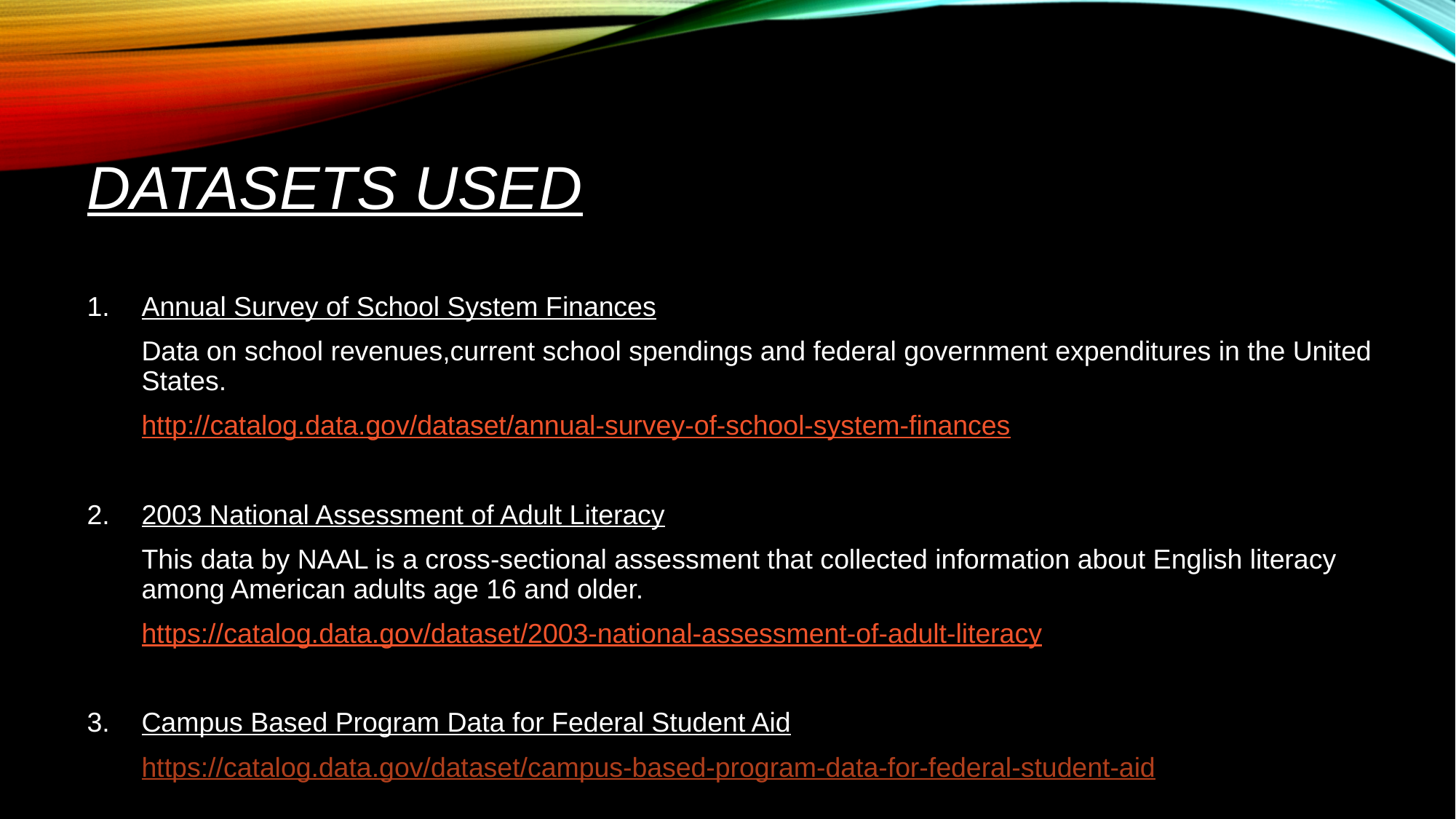

# Datasets used
Annual Survey of School System Finances
Data on school revenues,current school spendings and federal government expenditures in the United States.
http://catalog.data.gov/dataset/annual-survey-of-school-system-finances

2003 National Assessment of Adult Literacy
This data by NAAL is a cross-sectional assessment that collected information about English literacy among American adults age 16 and older.
https://catalog.data.gov/dataset/2003-national-assessment-of-adult-literacy

Campus Based Program Data for Federal Student Aid
https://catalog.data.gov/dataset/campus-based-program-data-for-federal-student-aid